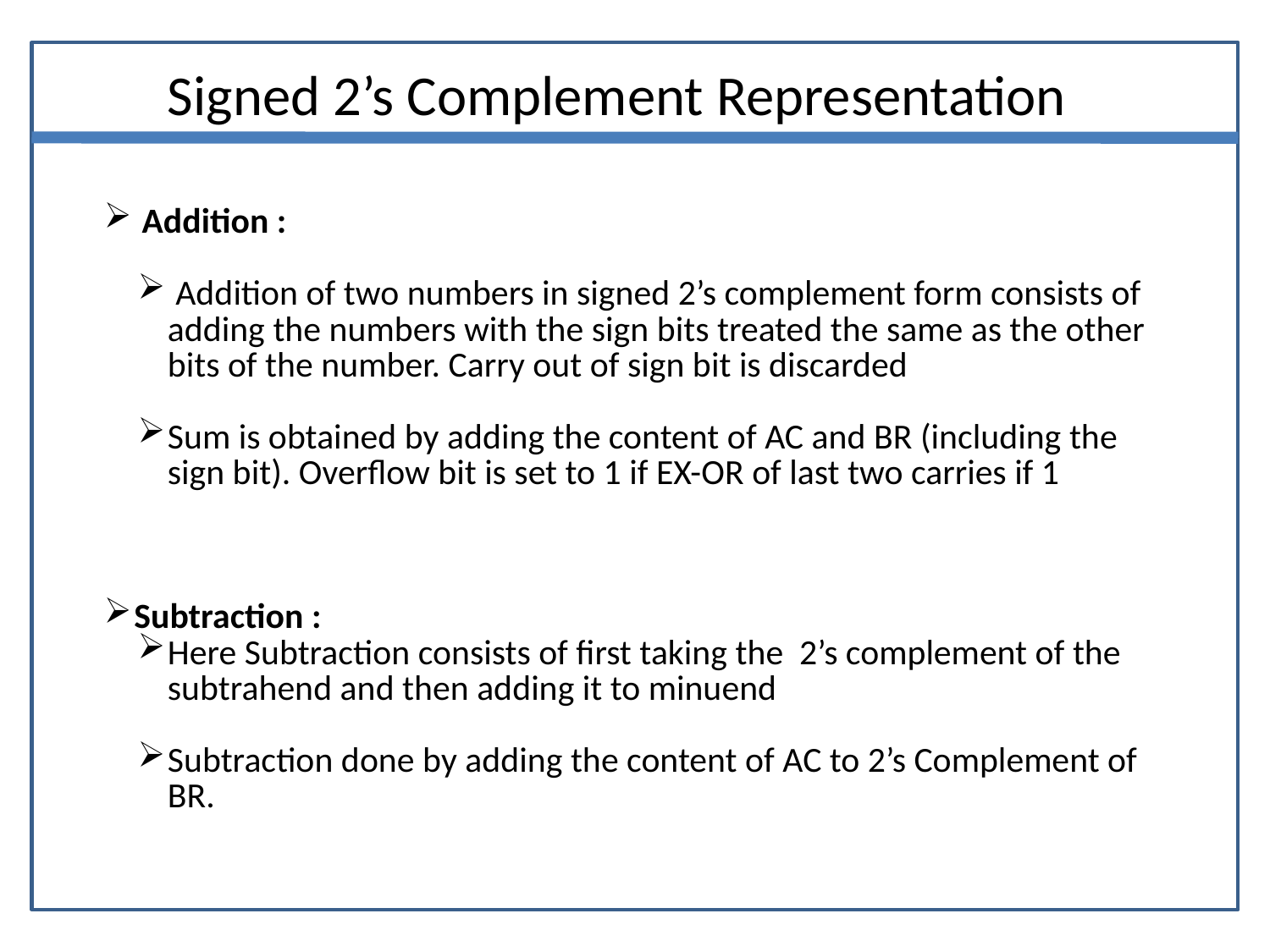

Signed 2’s Complement Representation

 Addition :

 Addition of two numbers in signed 2’s complement form consists of adding the numbers with the sign bits treated the same as the other bits of the number. Carry out of sign bit is discarded

Sum is obtained by adding the content of AC and BR (including the sign bit). Overflow bit is set to 1 if EX-OR of last two carries if 1

Subtraction :
Here Subtraction consists of first taking the  2’s complement of the subtrahend and then adding it to minuend

Subtraction done by adding the content of AC to 2’s Complement of BR.